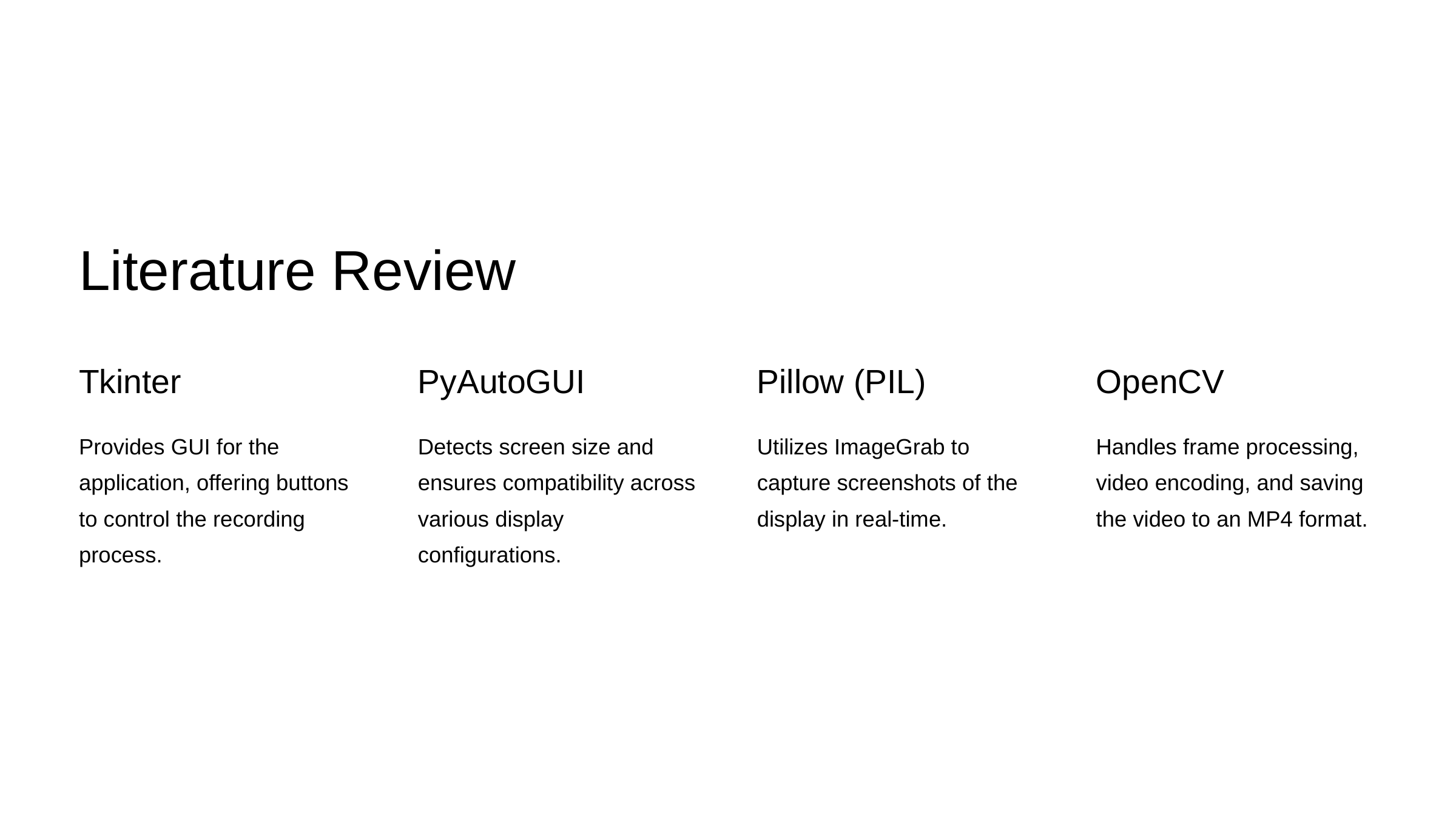

Literature Review
Tkinter
PyAutoGUI
Pillow (PIL)
OpenCV
Provides GUI for the application, offering buttons to control the recording process.
Detects screen size and ensures compatibility across various display configurations.
Utilizes ImageGrab to capture screenshots of the display in real-time.
Handles frame processing, video encoding, and saving the video to an MP4 format.